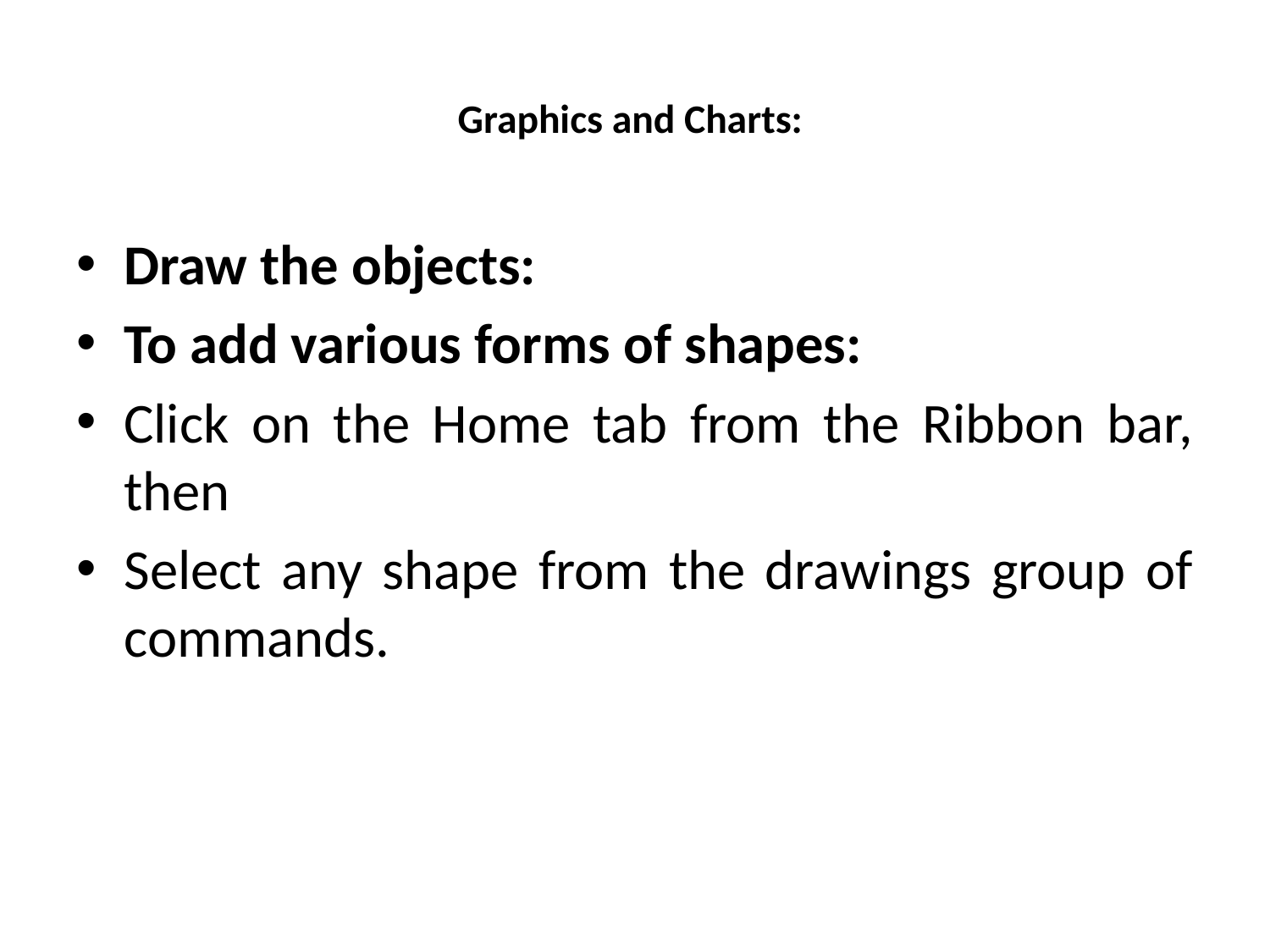

# Graphics and Charts:
Draw the objects:
To add various forms of shapes:
Click on the Home tab from the Ribbon bar, then
Select any shape from the drawings group of commands.